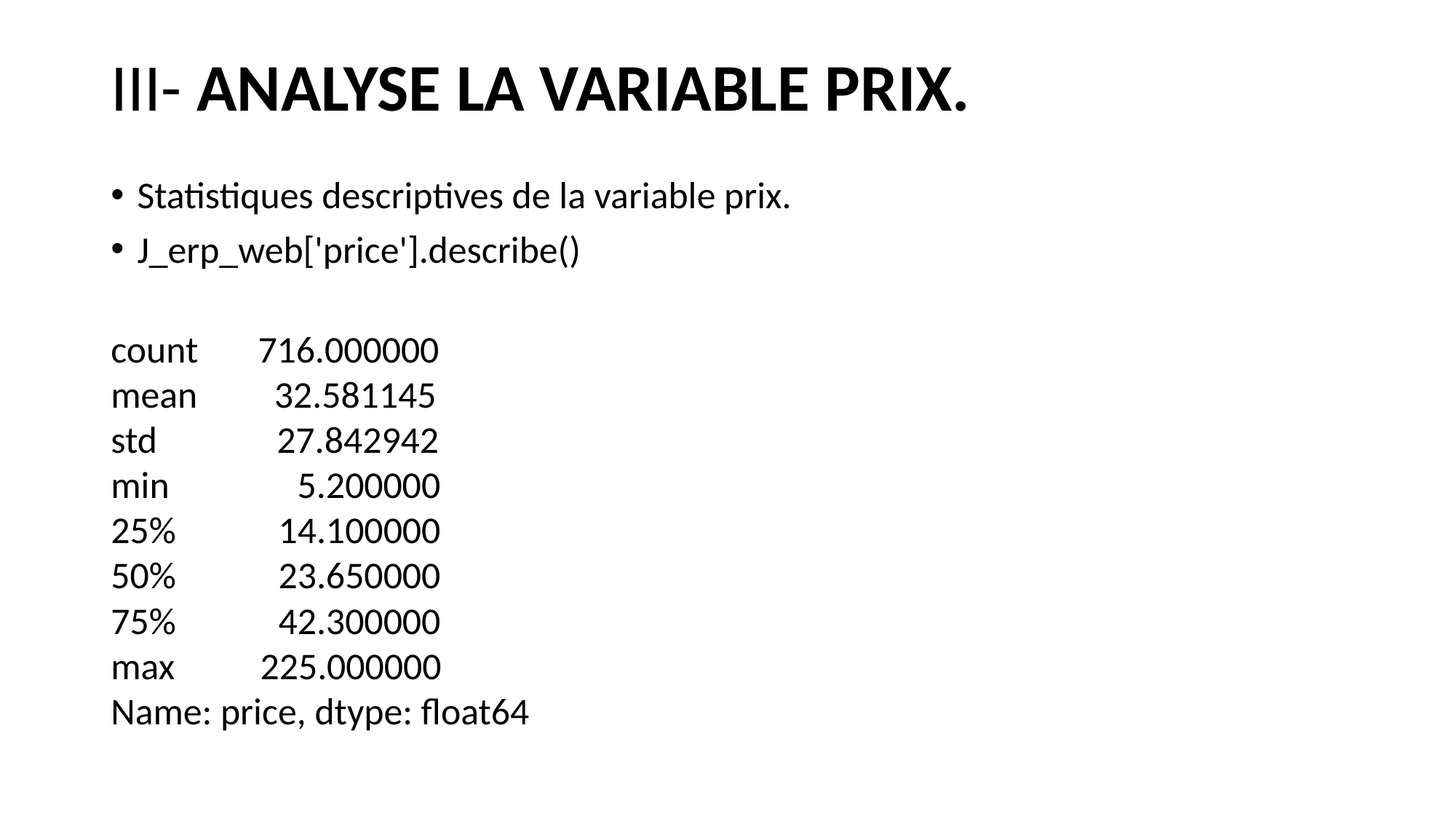

# III- ANALYSE LA VARIABLE PRIX.
Statistiques descriptives de la variable prix.
J_erp_web['price'].describe()

count       716.000000
mean         32.581145
std              27.842942
min               5.200000
25%            14.100000
50%            23.650000
75%            42.300000
max          225.000000
Name: price, dtype: float64